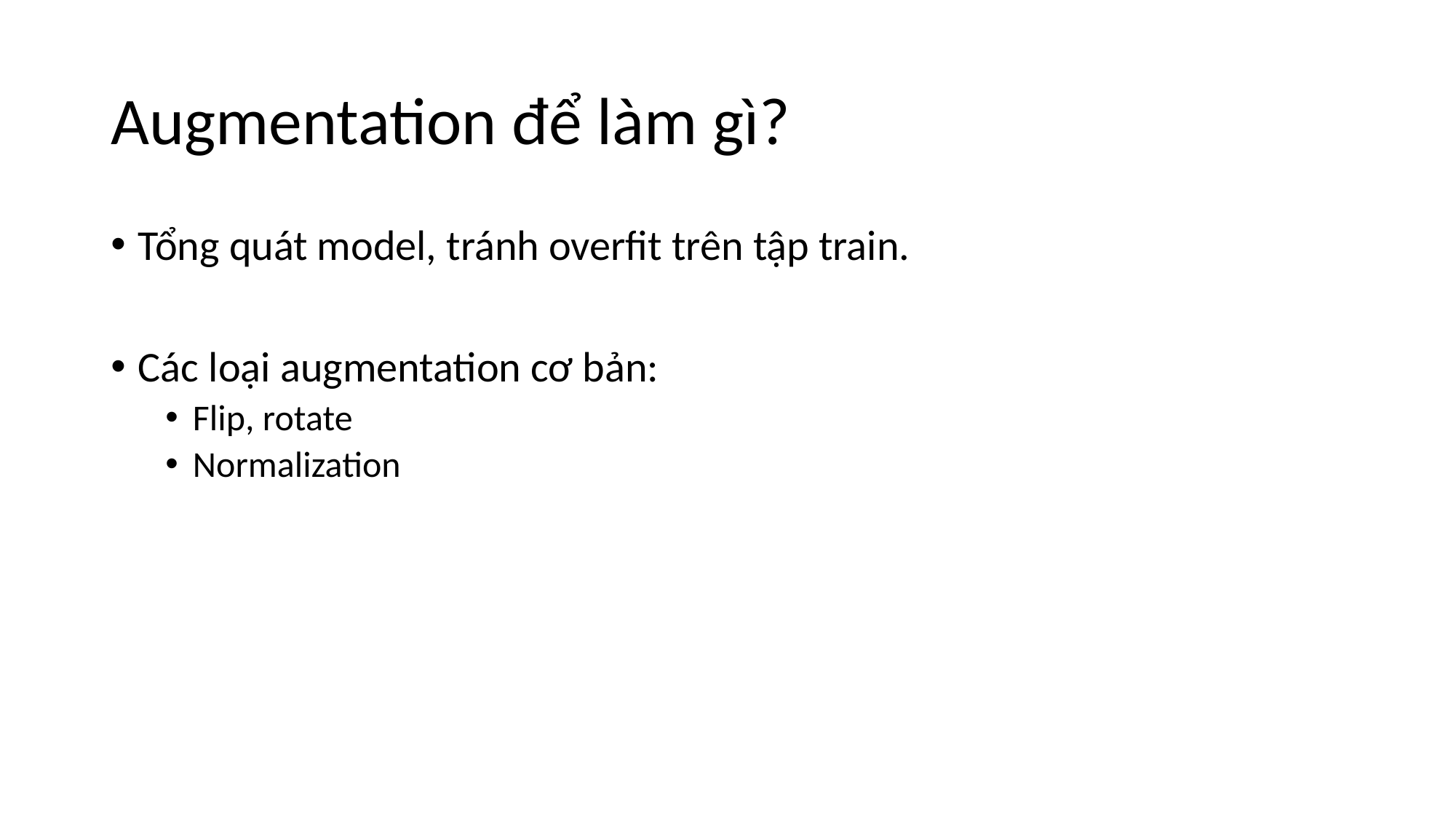

# Augmentation để làm gì?
Tổng quát model, tránh overfit trên tập train.

Các loại augmentation cơ bản:
Flip, rotate
Normalization